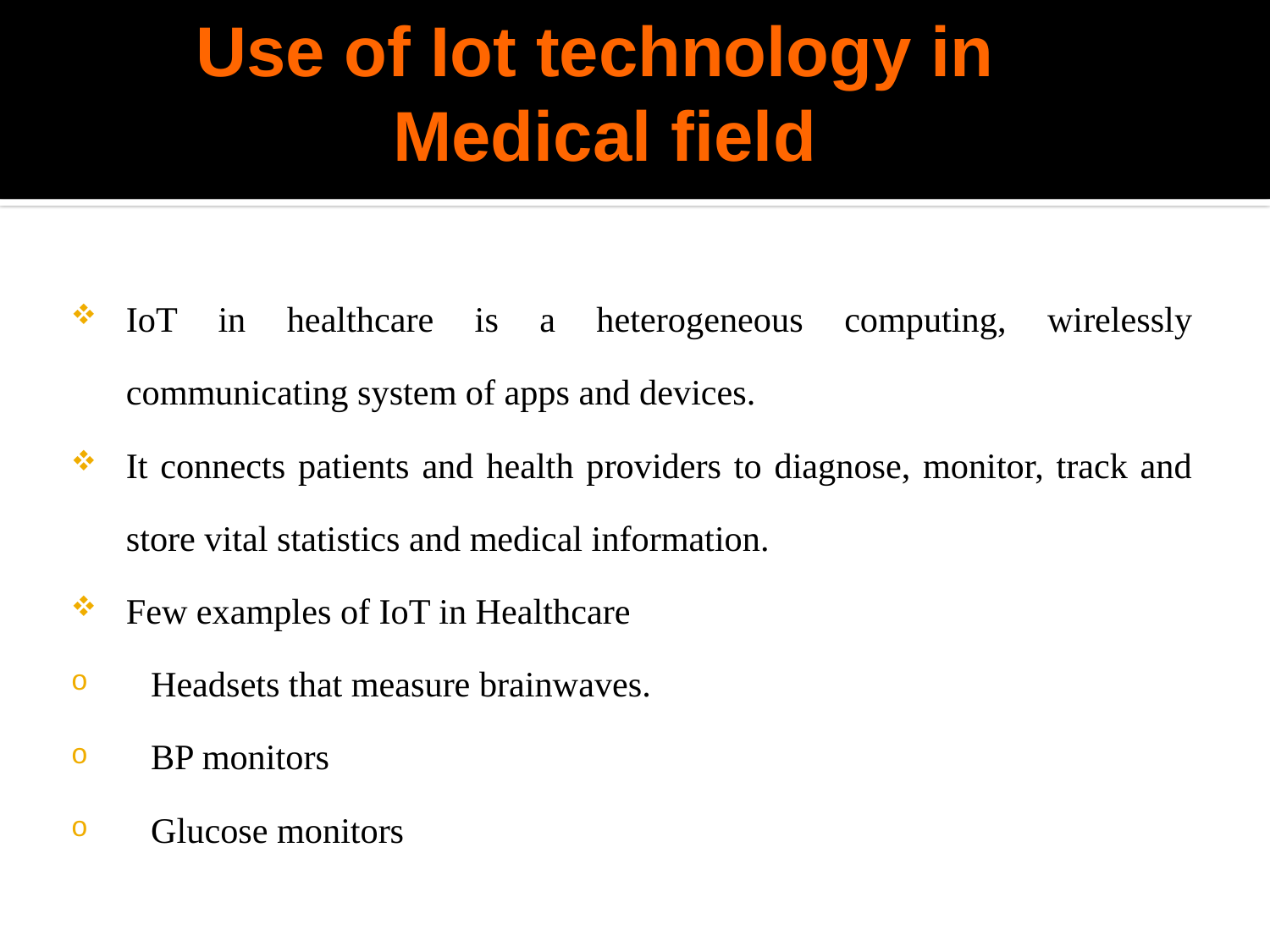

Use of Iot technology in
Medical field
IoT in healthcare is a heterogeneous computing, wirelessly communicating system of apps and devices.
It connects patients and health providers to diagnose, monitor, track and store vital statistics and medical information.
Few examples of IoT in Healthcare
Headsets that measure brainwaves.
BP monitors
Glucose monitors